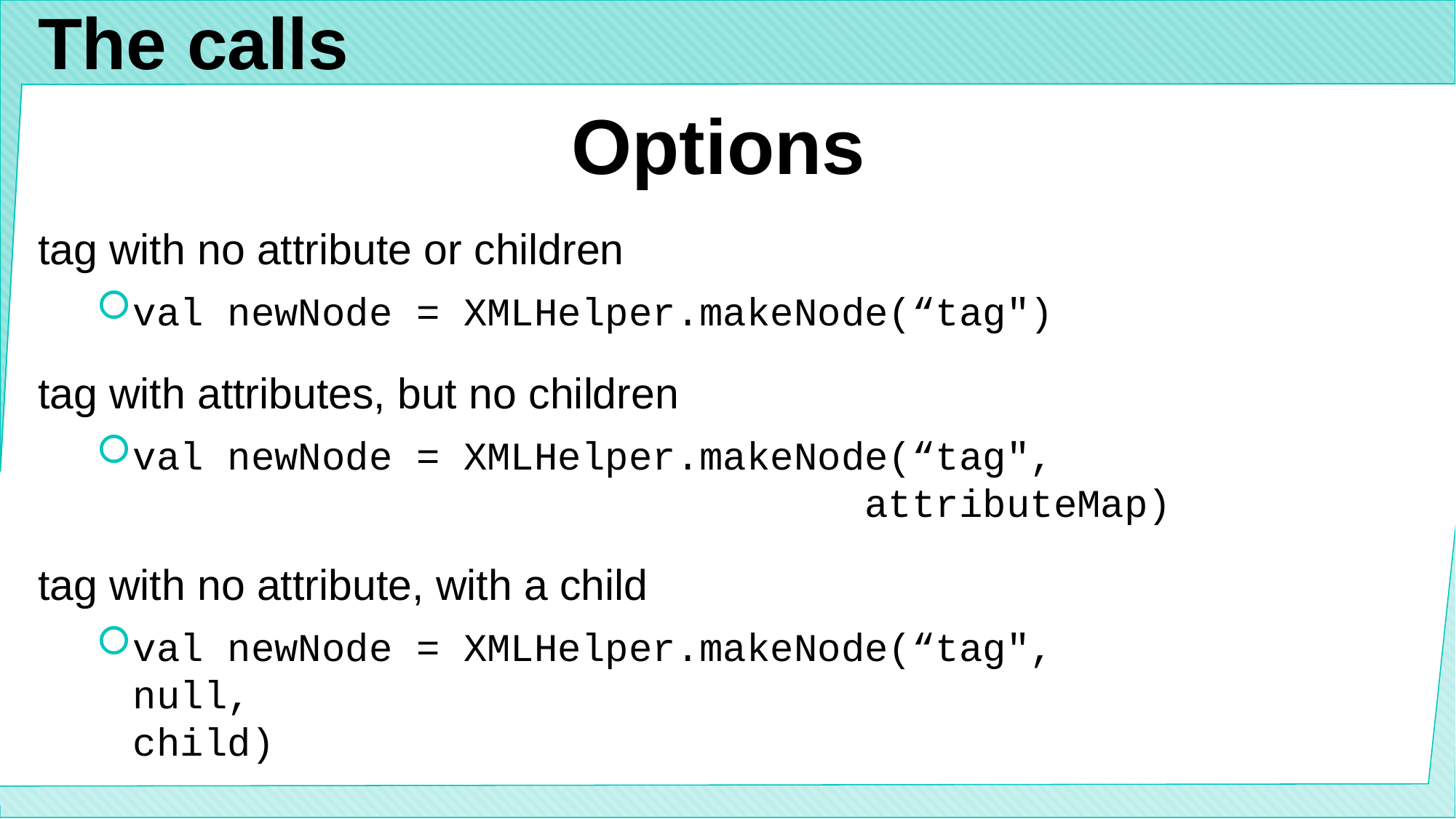

# The calls
Options
tag with no attribute or children
val newNode = XMLHelper.makeNode(“tag")
tag with attributes, but no children
val newNode = XMLHelper.makeNode(“tag",
                               attributeMap)
tag with no attribute, with a child
val newNode = XMLHelper.makeNode(“tag",
														null,
														child)